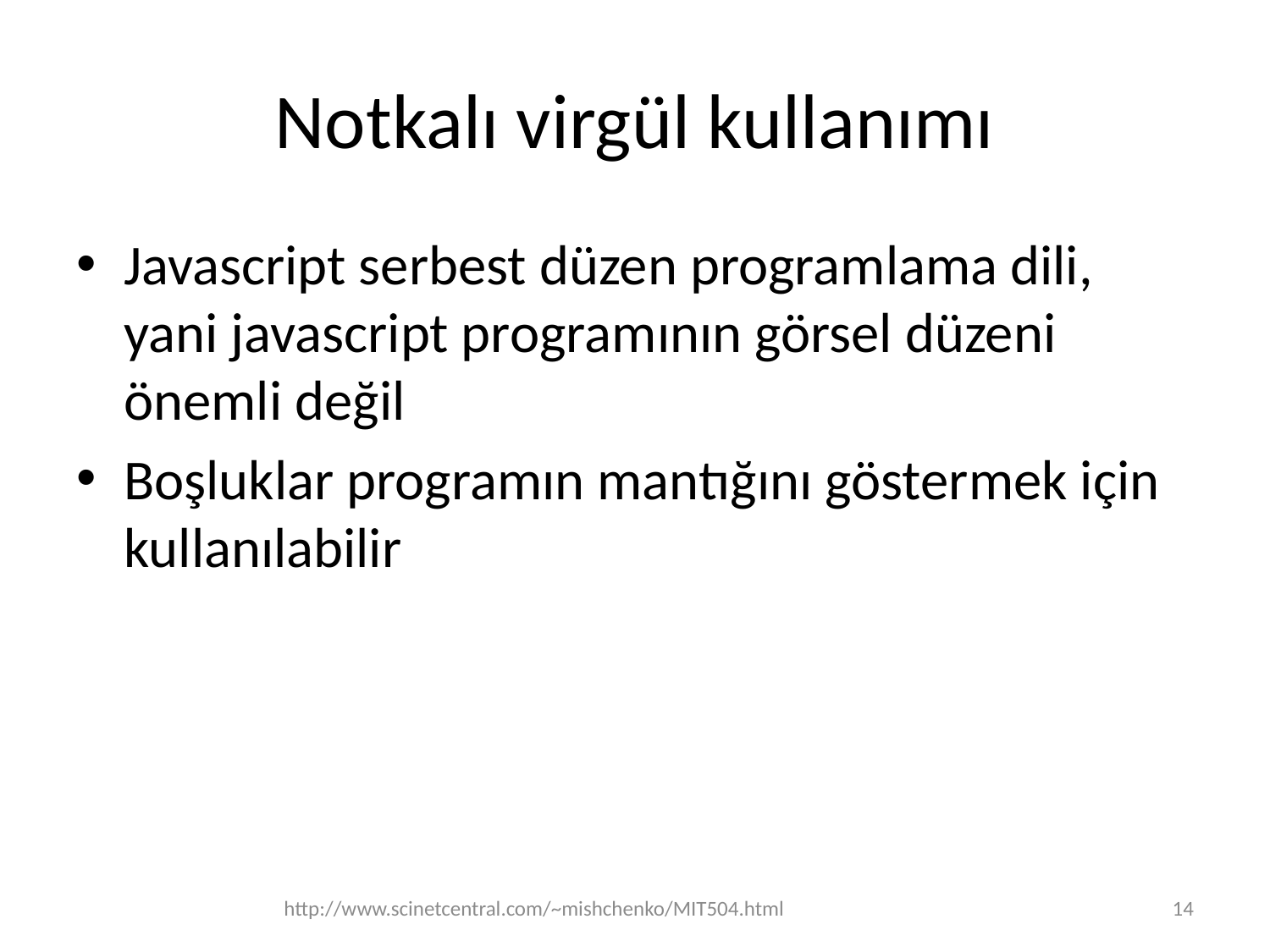

# Notkalı virgül kullanımı
Javascript serbest düzen programlama dili, yani javascript programının görsel düzeni önemli değil
Boşluklar programın mantığını göstermek için kullanılabilir
http://www.scinetcentral.com/~mishchenko/MIT504.html
14